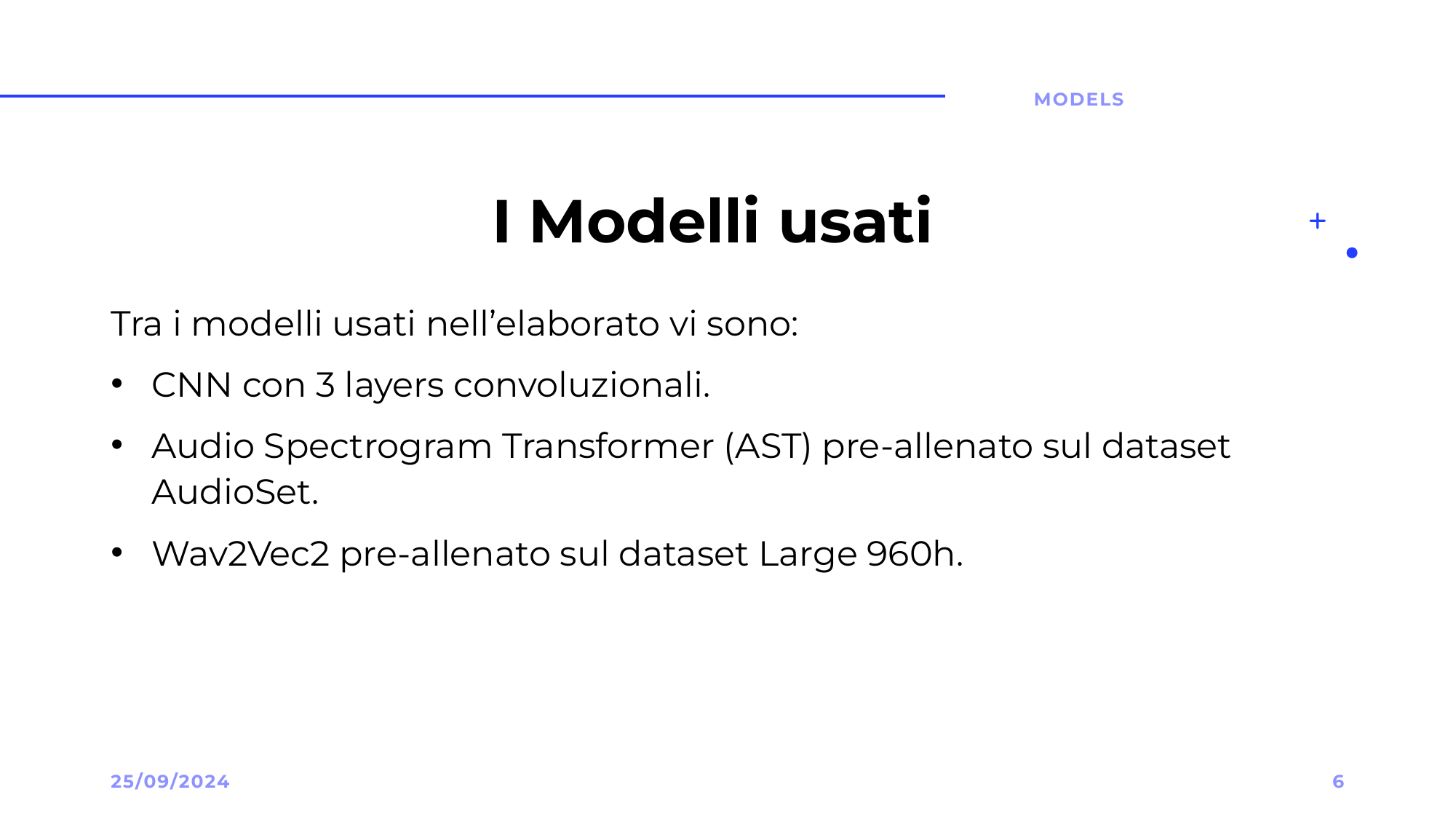

Models
# I Modelli usati
Tra i modelli usati nell’elaborato vi sono:
CNN con 3 layers convoluzionali.
Audio Spectrogram Transformer (AST) pre-allenato sul dataset AudioSet.
Wav2Vec2 pre-allenato sul dataset Large 960h.

25/09/2024
6